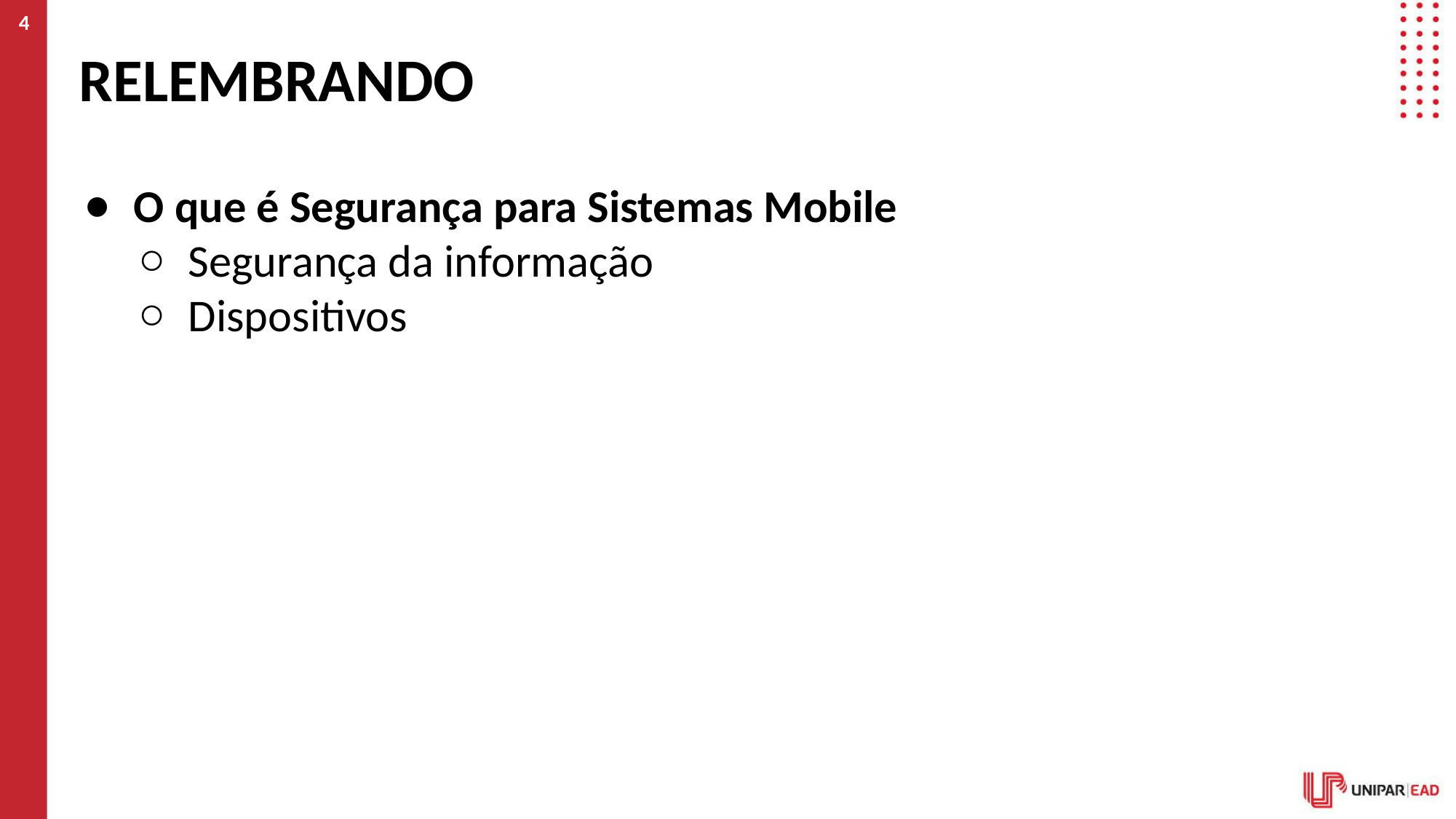

4
# RELEMBRANDO
O que é Segurança para Sistemas Mobile
Segurança da informação
Dispositivos